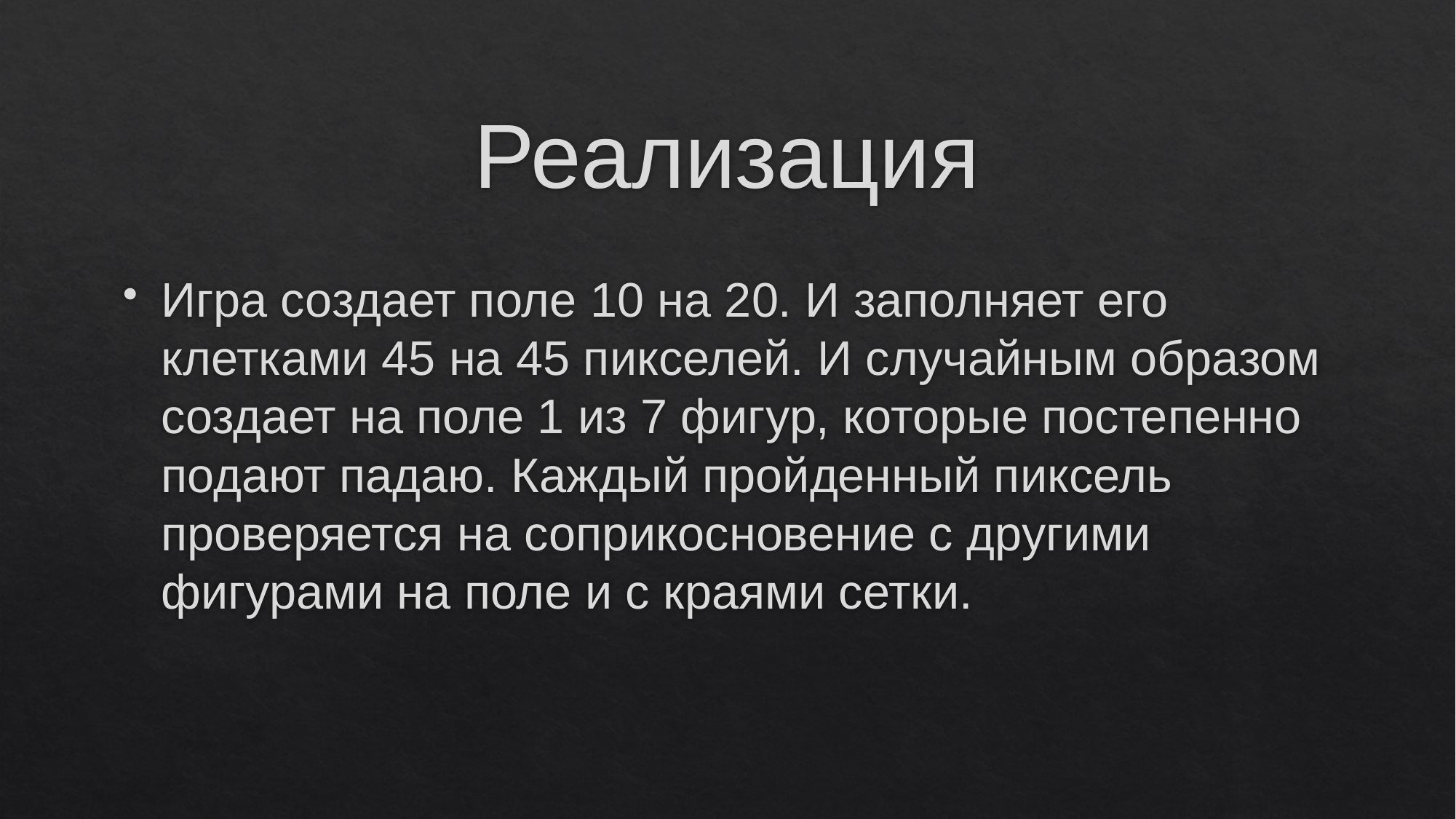

# Реализация
Игра создает поле 10 на 20. И заполняет его клетками 45 на 45 пикселей. И случайным образом создает на поле 1 из 7 фигур, которые постепенно подают падаю. Каждый пройденный пиксель проверяется на соприкосновение с другими фигурами на поле и с краями сетки.